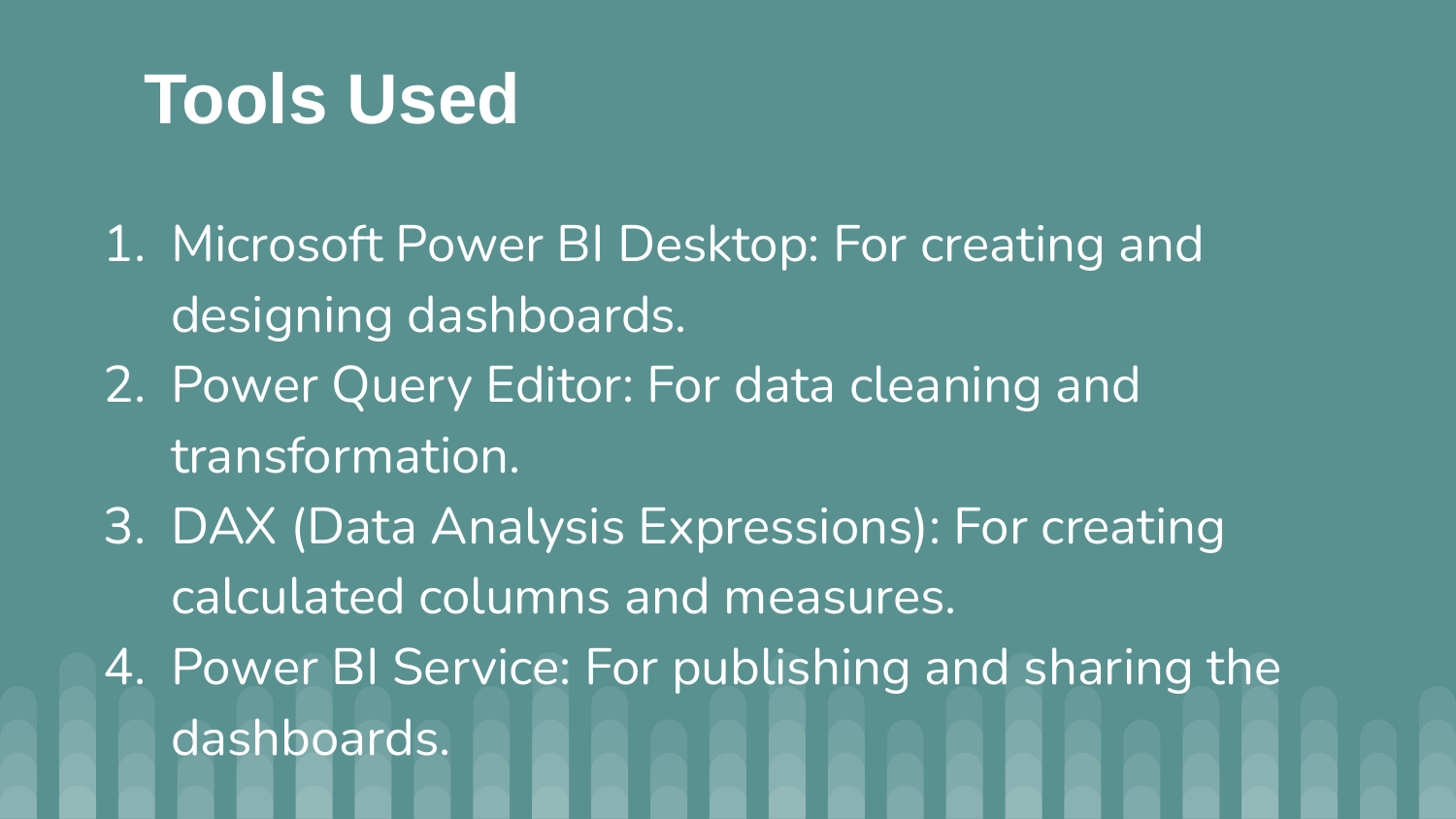

# Tools Used

Microsoft Power BI Desktop: For creating and designing dashboards.
Power Query Editor: For data cleaning and transformation.
DAX (Data Analysis Expressions): For creating calculated columns and measures.
Power BI Service: For publishing and sharing the dashboards.